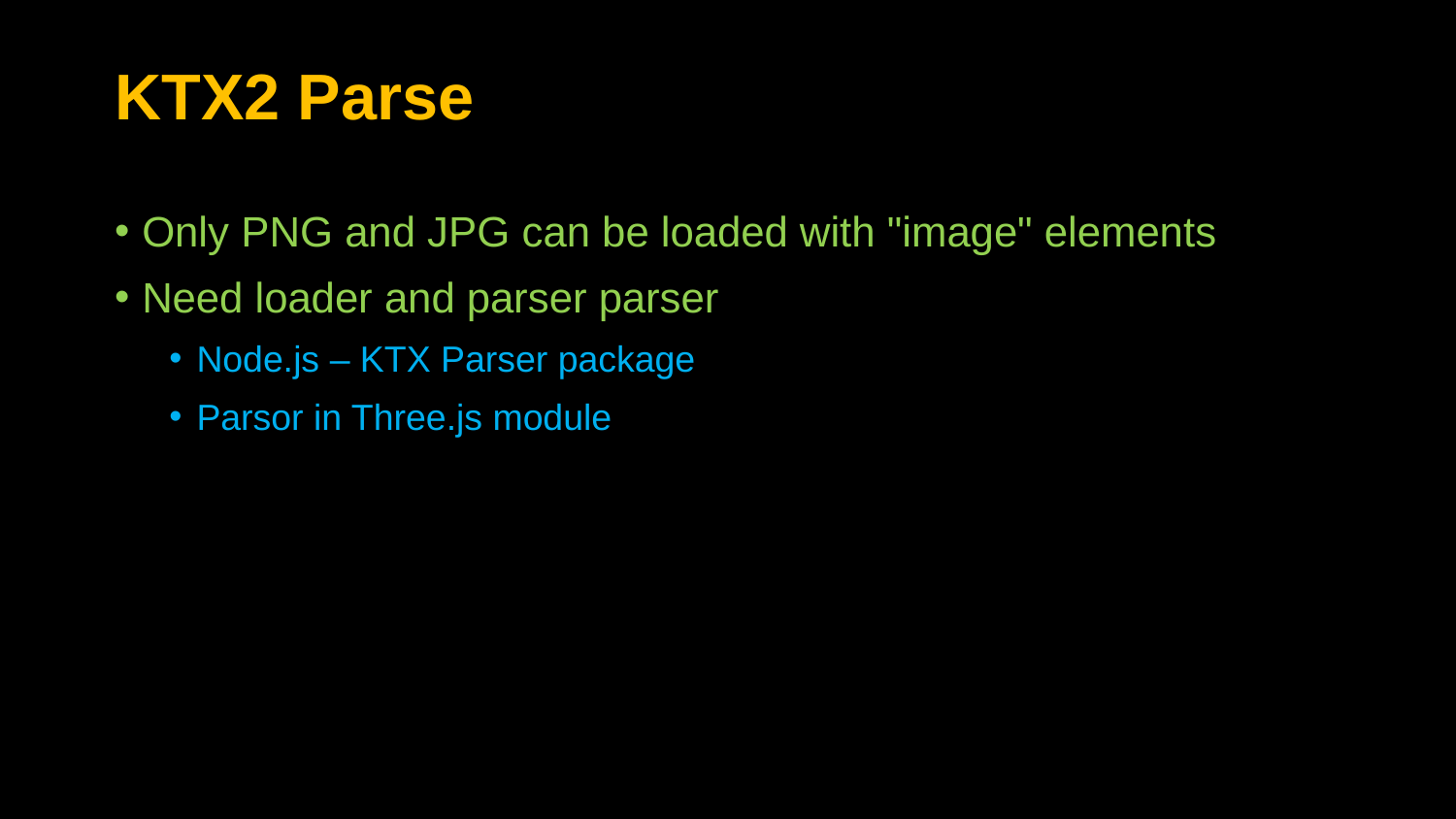

# KTX2 Parse
Only PNG and JPG can be loaded with "image" elements
Need loader and parser parser
Node.js – KTX Parser package
Parsor in Three.js module